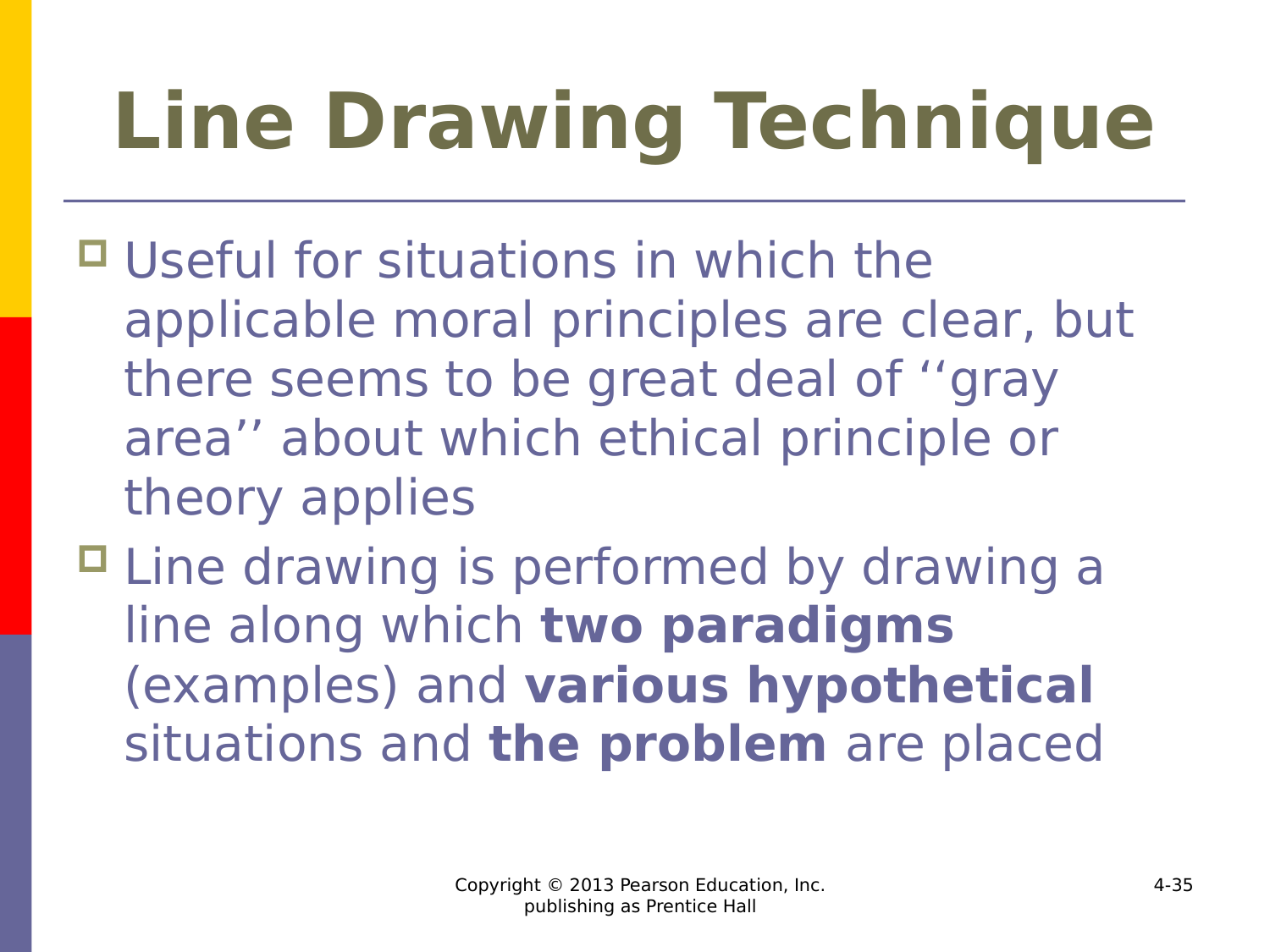

# Line Drawing Technique
Useful for situations in which the applicable moral principles are clear, but there seems to be great deal of ‘‘gray area’’ about which ethical principle or theory applies
Line drawing is performed by drawing a line along which two paradigms (examples) and various hypothetical situations and the problem are placed
Copyright © 2013 Pearson Education, Inc. publishing as Prentice Hall
4-35